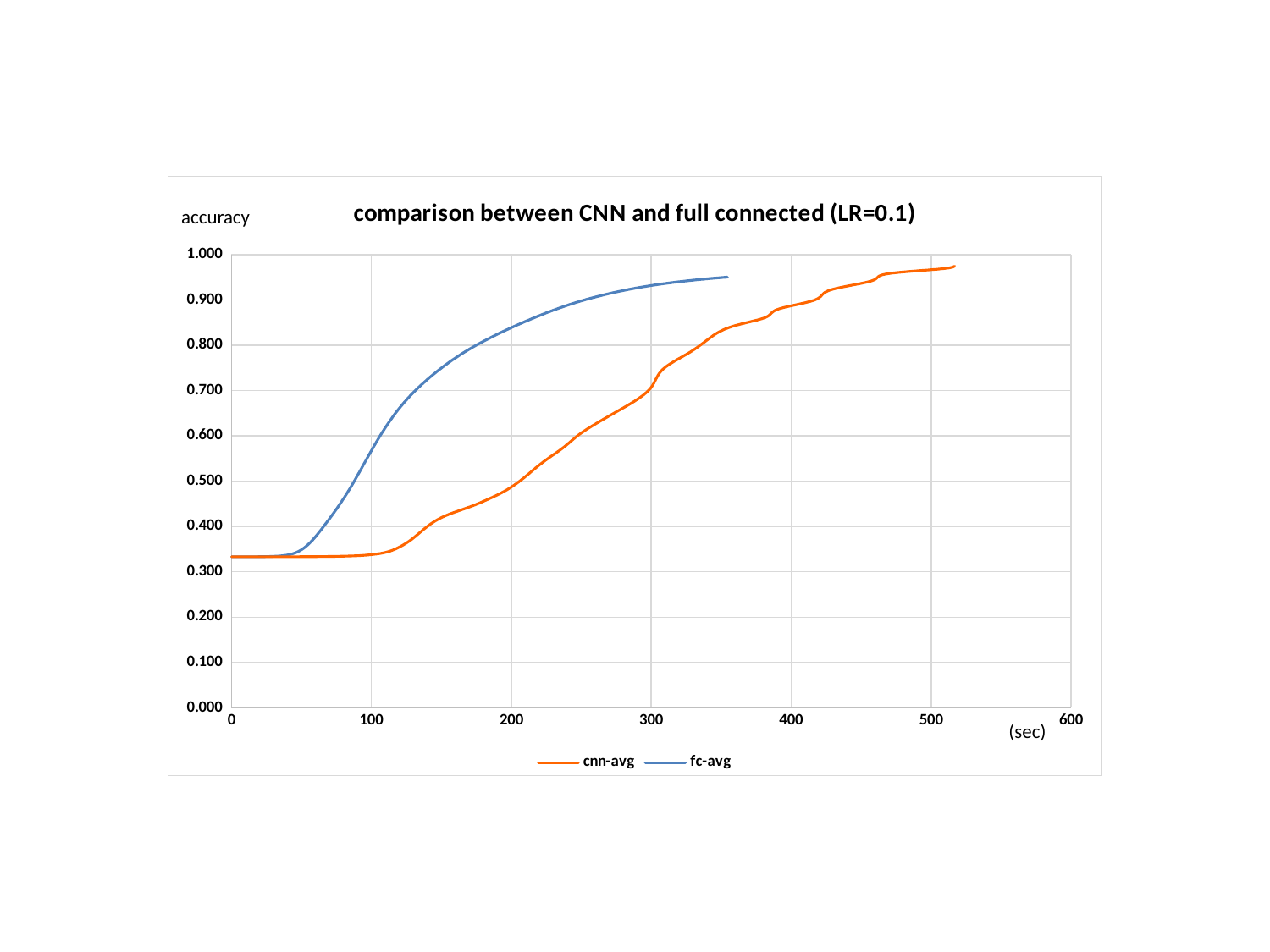

### Chart: comparison between CNN and full connected (LR=0.1)

| Category | cnn-avg | fc-avg |
|---|---|---|
accuracy
(sec)